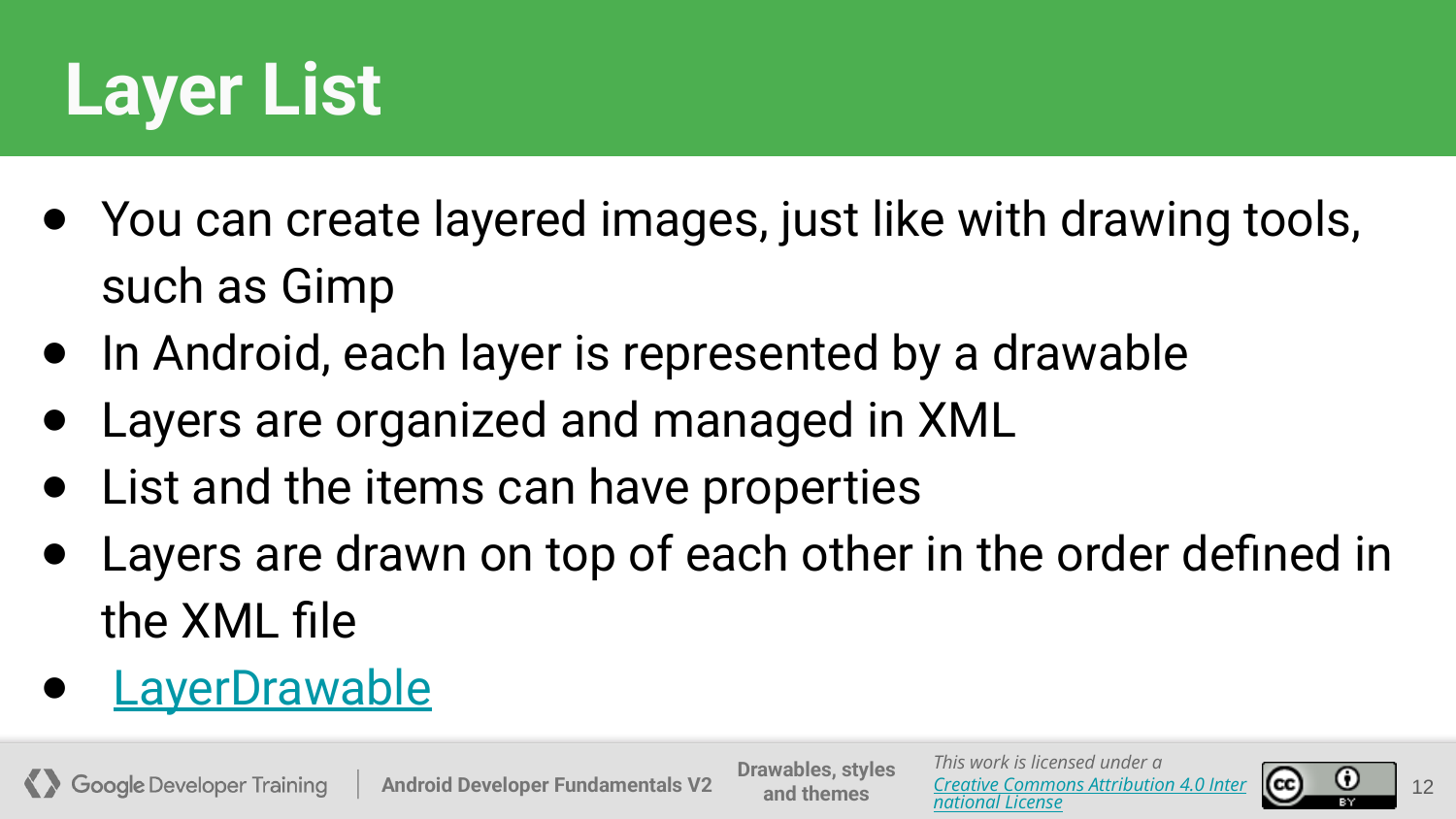

# Layer List
You can create layered images, just like with drawing tools, such as Gimp
In Android, each layer is represented by a drawable
Layers are organized and managed in XML
List and the items can have properties
Layers are drawn on top of each other in the order defined in the XML file
 LayerDrawable

12